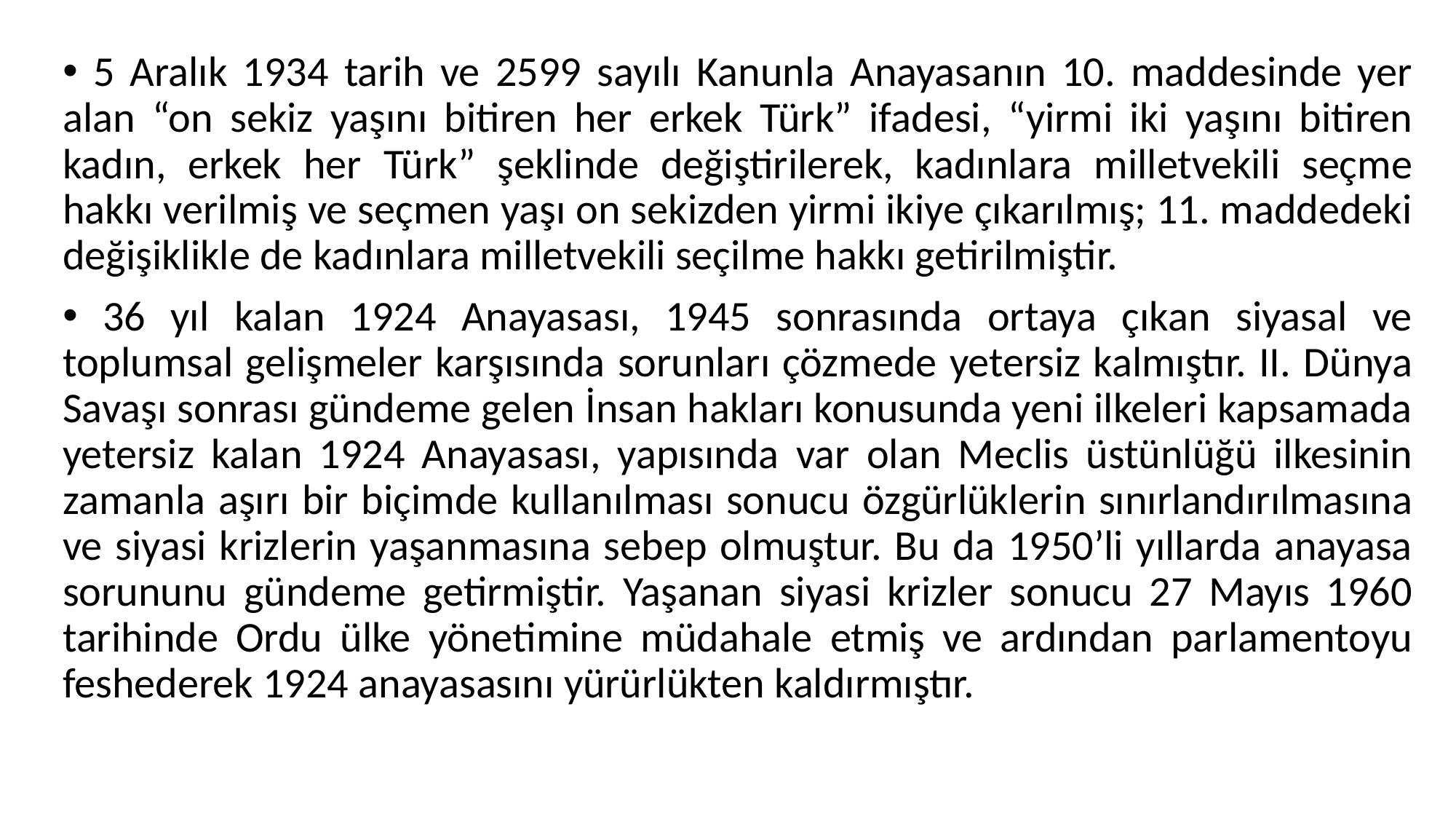

5 Aralık 1934 tarih ve 2599 sayılı Kanunla Anayasanın 10. maddesinde yer alan “on sekiz yaşını bitiren her erkek Türk” ifadesi, “yirmi iki yaşını bitiren kadın, erkek her Türk” şeklinde değiştirilerek, kadınlara milletvekili seçme hakkı verilmiş ve seçmen yaşı on sekizden yirmi ikiye çıkarılmış; 11. maddedeki değişiklikle de kadınlara milletvekili seçilme hakkı getirilmiştir.
 36 yıl kalan 1924 Anayasası, 1945 sonrasında ortaya çıkan siyasal ve toplumsal gelişmeler karşısında sorunları çözmede yetersiz kalmıştır. II. Dünya Savaşı sonrası gündeme gelen İnsan hakları konusunda yeni ilkeleri kapsamada yetersiz kalan 1924 Anayasası, yapısında var olan Meclis üstünlüğü ilkesinin zamanla aşırı bir biçimde kullanılması sonucu özgürlüklerin sınırlandırılmasına ve siyasi krizlerin yaşanmasına sebep olmuştur. Bu da 1950’li yıllarda anayasa sorununu gündeme getirmiştir. Yaşanan siyasi krizler sonucu 27 Mayıs 1960 tarihinde Ordu ülke yönetimine müdahale etmiş ve ardından parlamentoyu feshederek 1924 anayasasını yürürlükten kaldırmıştır.